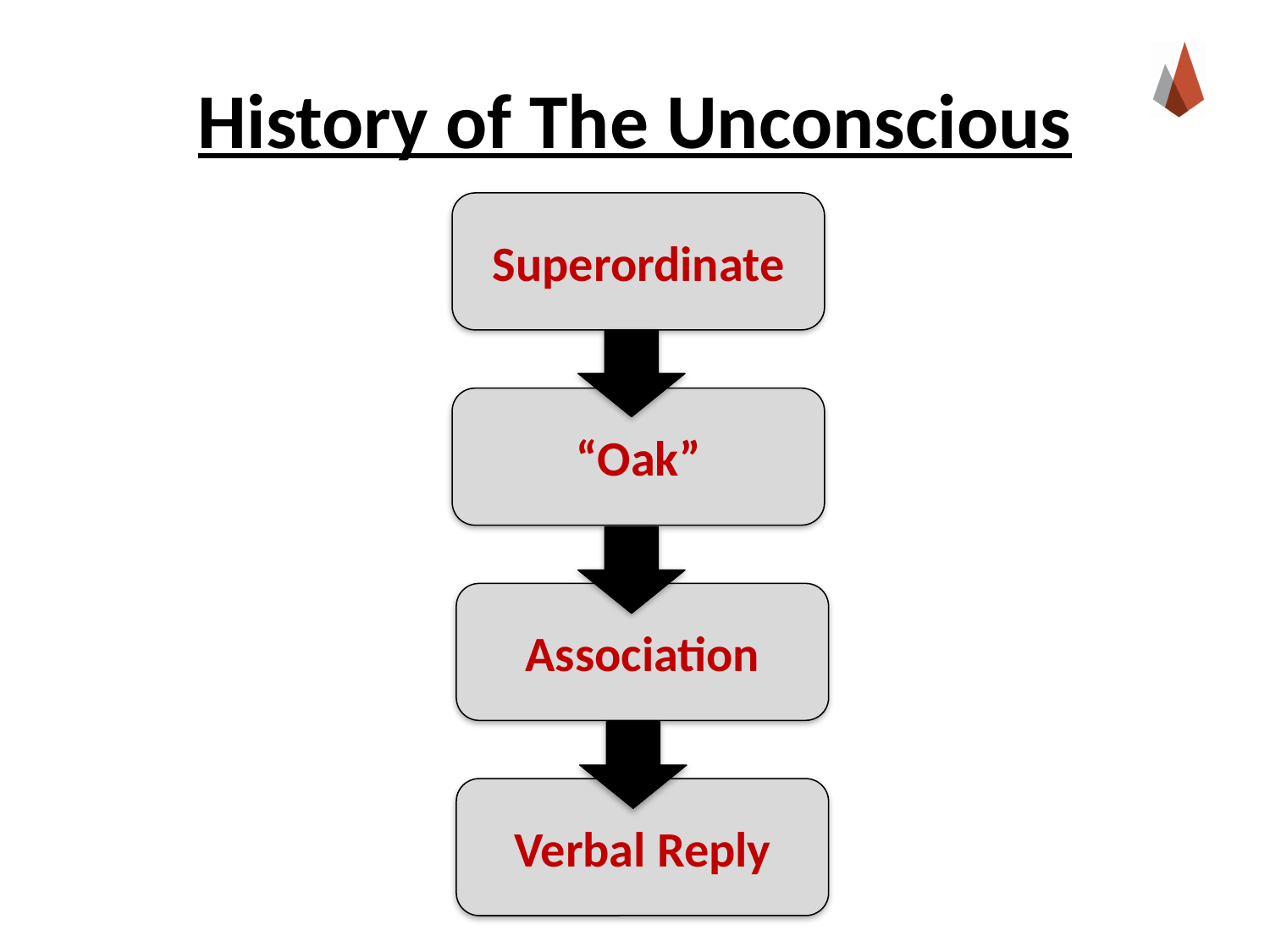

# History of The Unconscious
Superordinate

“Oak”

Association

Verbal Reply